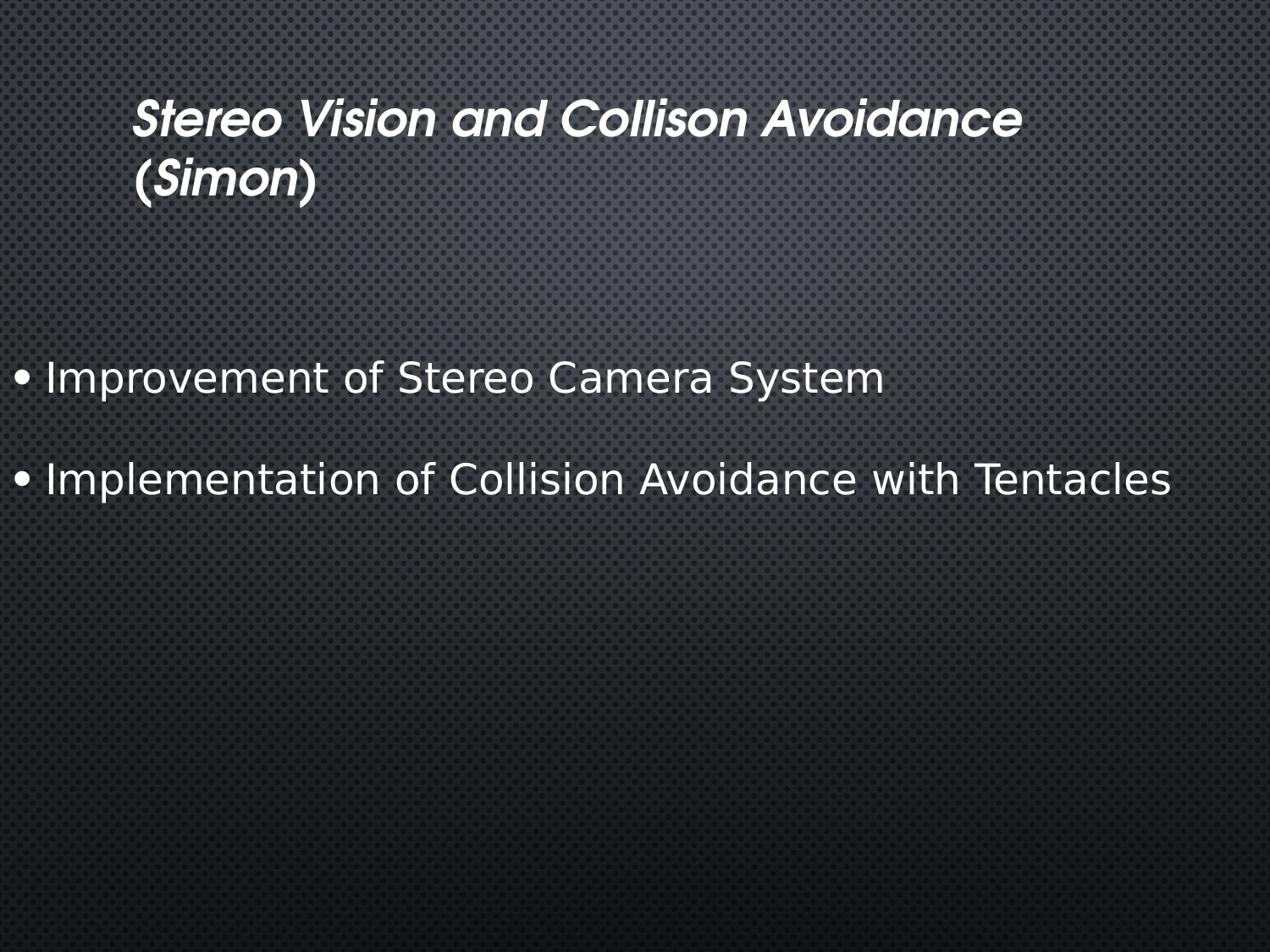

Stereo Vision and Collison Avoidance
(Simon)
 Improvement of Stereo Camera System

 Implementation of Collision Avoidance with Tentacles